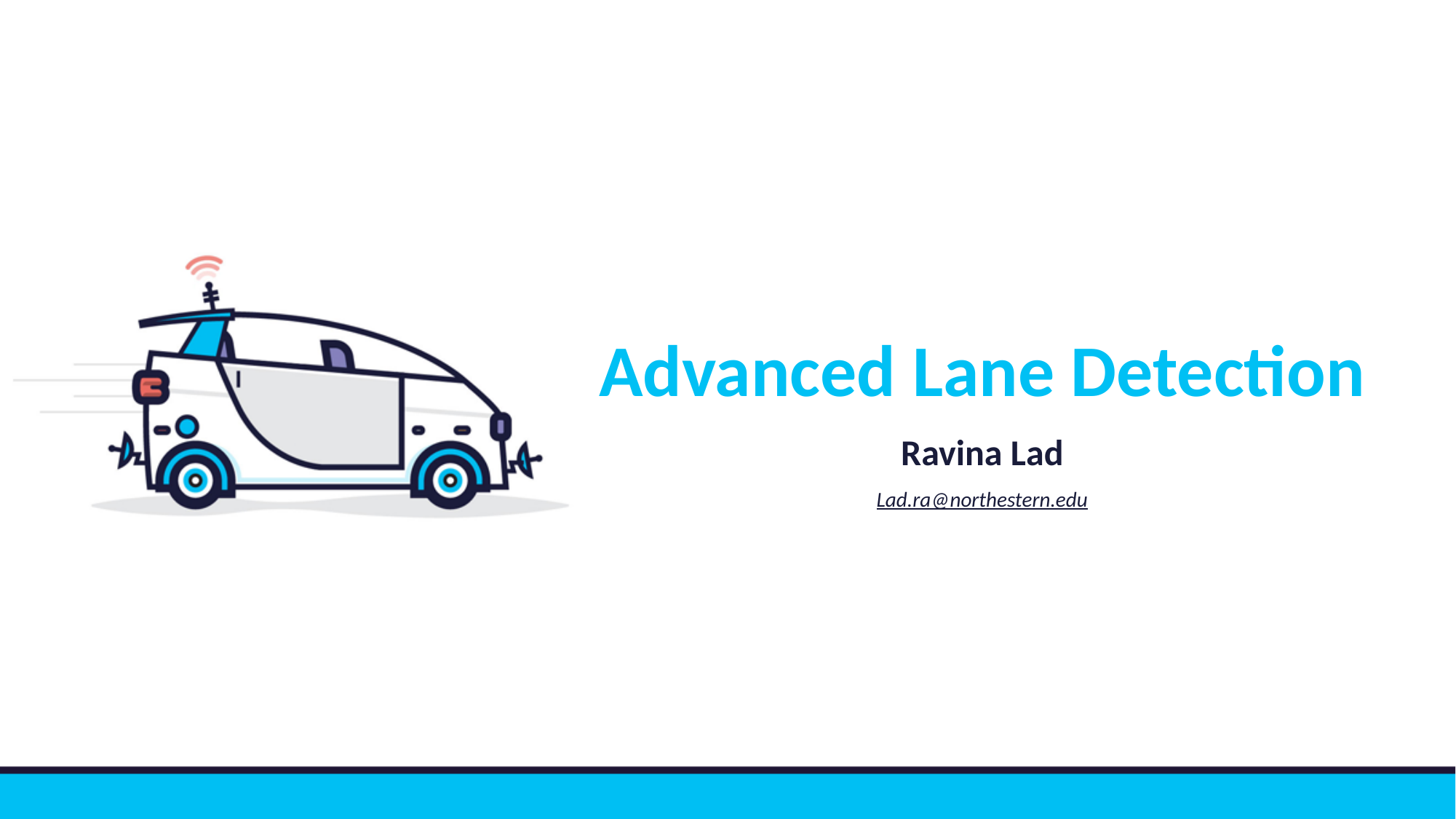

# Advanced Lane Detection
Ravina Lad
Lad.ra@northestern.edu